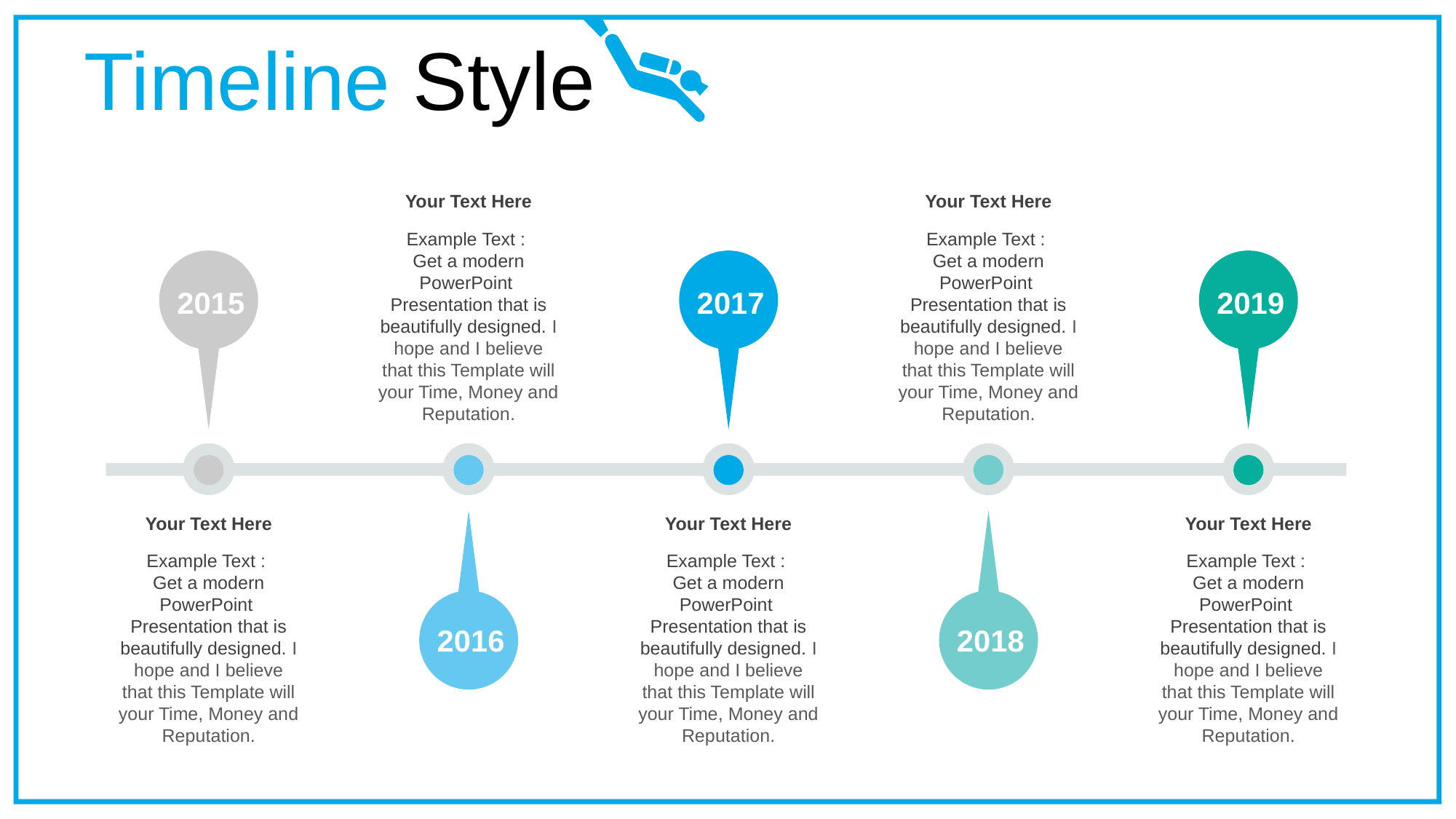

Timeline Style
Your Text Here
Example Text :
Get a modern PowerPoint  Presentation that is beautifully designed. I hope and I believe that this Template will your Time, Money and Reputation.
Your Text Here
Example Text :
Get a modern PowerPoint  Presentation that is beautifully designed. I hope and I believe that this Template will your Time, Money and Reputation.

2015
2017
2019

Your Text Here
Example Text :
Get a modern PowerPoint  Presentation that is beautifully designed. I hope and I believe that this Template will your Time, Money and Reputation.
Your Text Here
Example Text :
Get a modern PowerPoint  Presentation that is beautifully designed. I hope and I believe that this Template will your Time, Money and Reputation.
Your Text Here
Example Text :
Get a modern PowerPoint  Presentation that is beautifully designed. I hope and I believe that this Template will your Time, Money and Reputation.

2016
2018